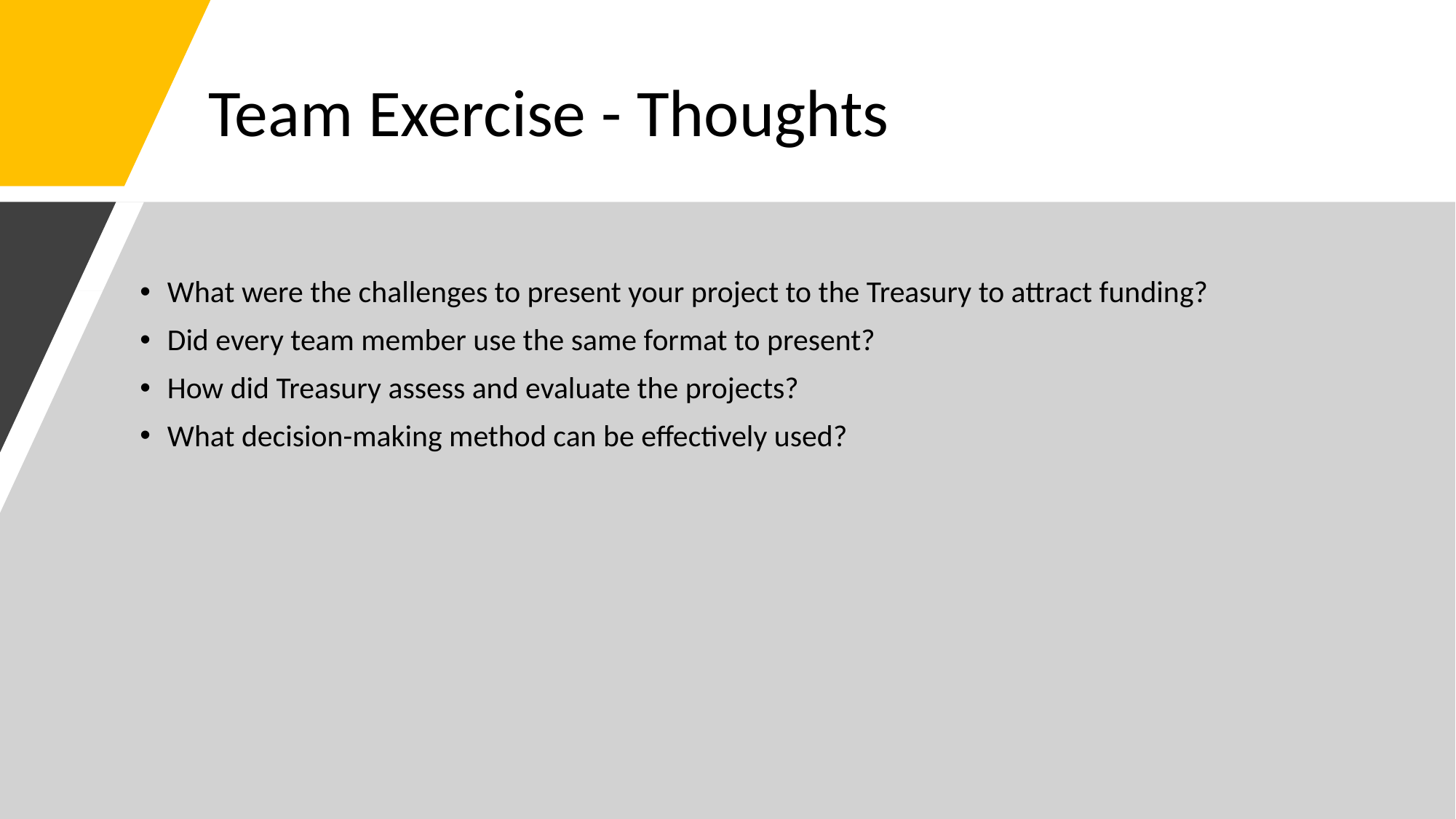

# Team Exercise - Thoughts

What were the challenges to present your project to the Treasury to attract funding?
Did every team member use the same format to present?
How did Treasury assess and evaluate the projects?
What decision-making method can be effectively used?